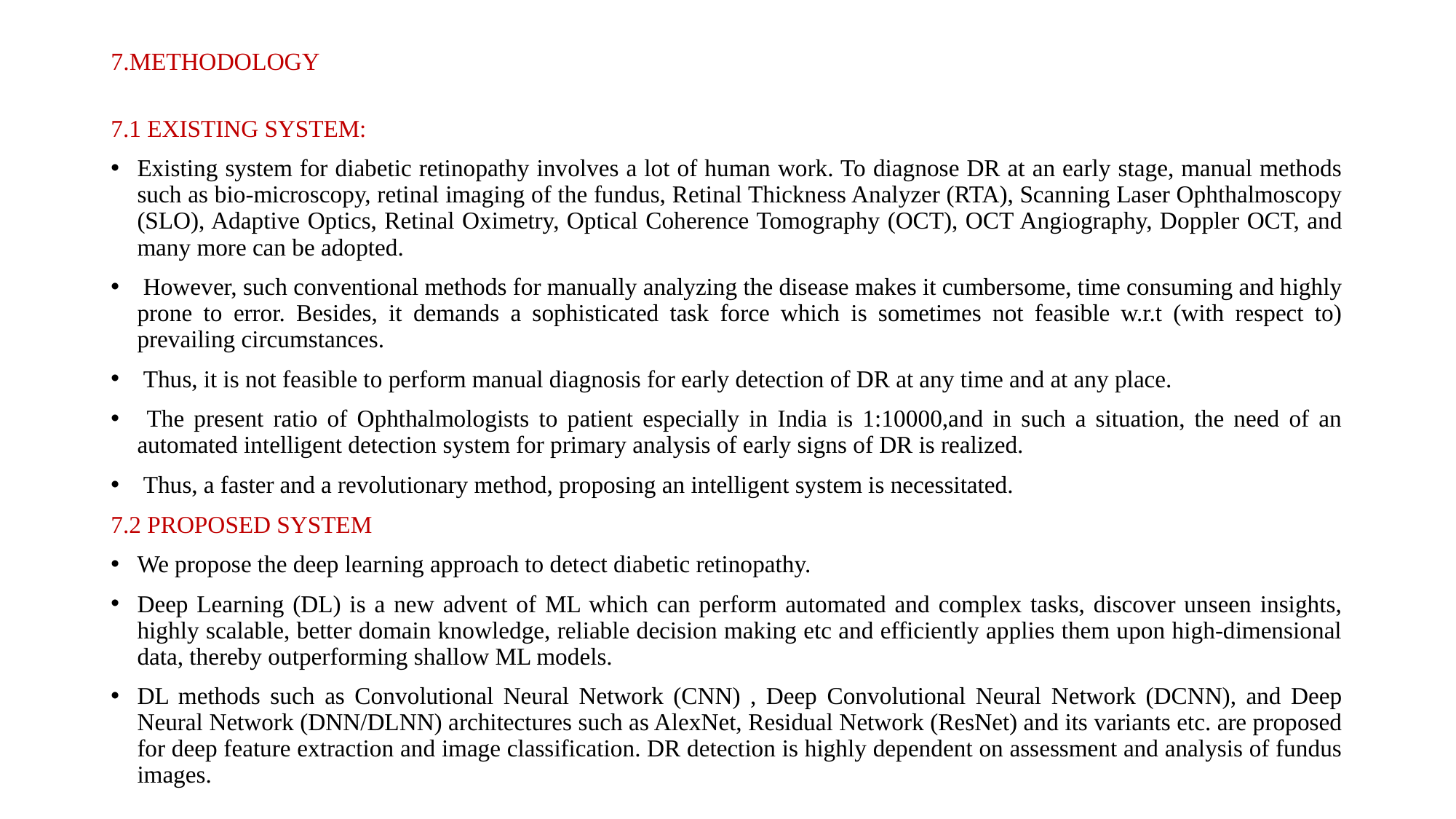

# 7.METHODOLOGY
7.1 EXISTING SYSTEM:
Existing system for diabetic retinopathy involves a lot of human work. To diagnose DR at an early stage, manual methods such as bio-microscopy, retinal imaging of the fundus, Retinal Thickness Analyzer (RTA), Scanning Laser Ophthalmoscopy (SLO), Adaptive Optics, Retinal Oximetry, Optical Coherence Tomography (OCT), OCT Angiography, Doppler OCT, and many more can be adopted.
 However, such conventional methods for manually analyzing the disease makes it cumbersome, time consuming and highly prone to error. Besides, it demands a sophisticated task force which is sometimes not feasible w.r.t (with respect to) prevailing circumstances.
 Thus, it is not feasible to perform manual diagnosis for early detection of DR at any time and at any place.
 The present ratio of Ophthalmologists to patient especially in India is 1:10000,and in such a situation, the need of an automated intelligent detection system for primary analysis of early signs of DR is realized.
 Thus, a faster and a revolutionary method, proposing an intelligent system is necessitated.
7.2 PROPOSED SYSTEM
We propose the deep learning approach to detect diabetic retinopathy.
Deep Learning (DL) is a new advent of ML which can perform automated and complex tasks, discover unseen insights, highly scalable, better domain knowledge, reliable decision making etc and efficiently applies them upon high-dimensional data, thereby outperforming shallow ML models.
DL methods such as Convolutional Neural Network (CNN) , Deep Convolutional Neural Network (DCNN), and Deep Neural Network (DNN/DLNN) architectures such as AlexNet, Residual Network (ResNet) and its variants etc. are proposed for deep feature extraction and image classification. DR detection is highly dependent on assessment and analysis of fundus images.